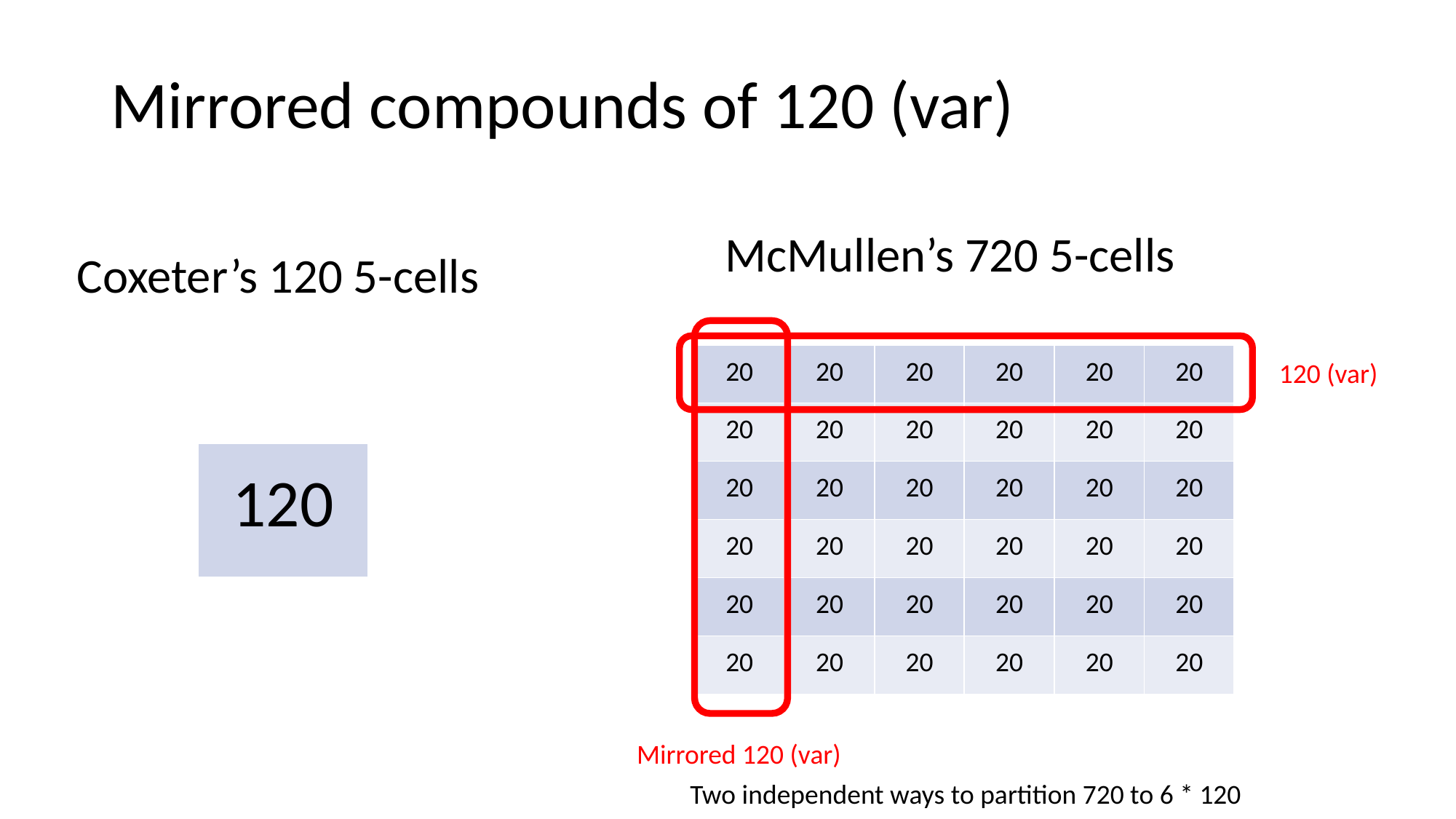

# Mirrored compounds of 120 (var)
McMullen’s 720 5-cells
Coxeter’s 120 5-cells

| 20 | 20 | 20 | 20 | 20 | 20 |
| --- | --- | --- | --- | --- | --- |
| 20 | 20 | 20 | 20 | 20 | 20 |
| 20 | 20 | 20 | 20 | 20 | 20 |
| 20 | 20 | 20 | 20 | 20 | 20 |
| 20 | 20 | 20 | 20 | 20 | 20 |
| 20 | 20 | 20 | 20 | 20 | 20 |
120 (var)
| 120 |
| --- |
Mirrored 120 (var)
Two independent ways to partition 720 to 6 * 120